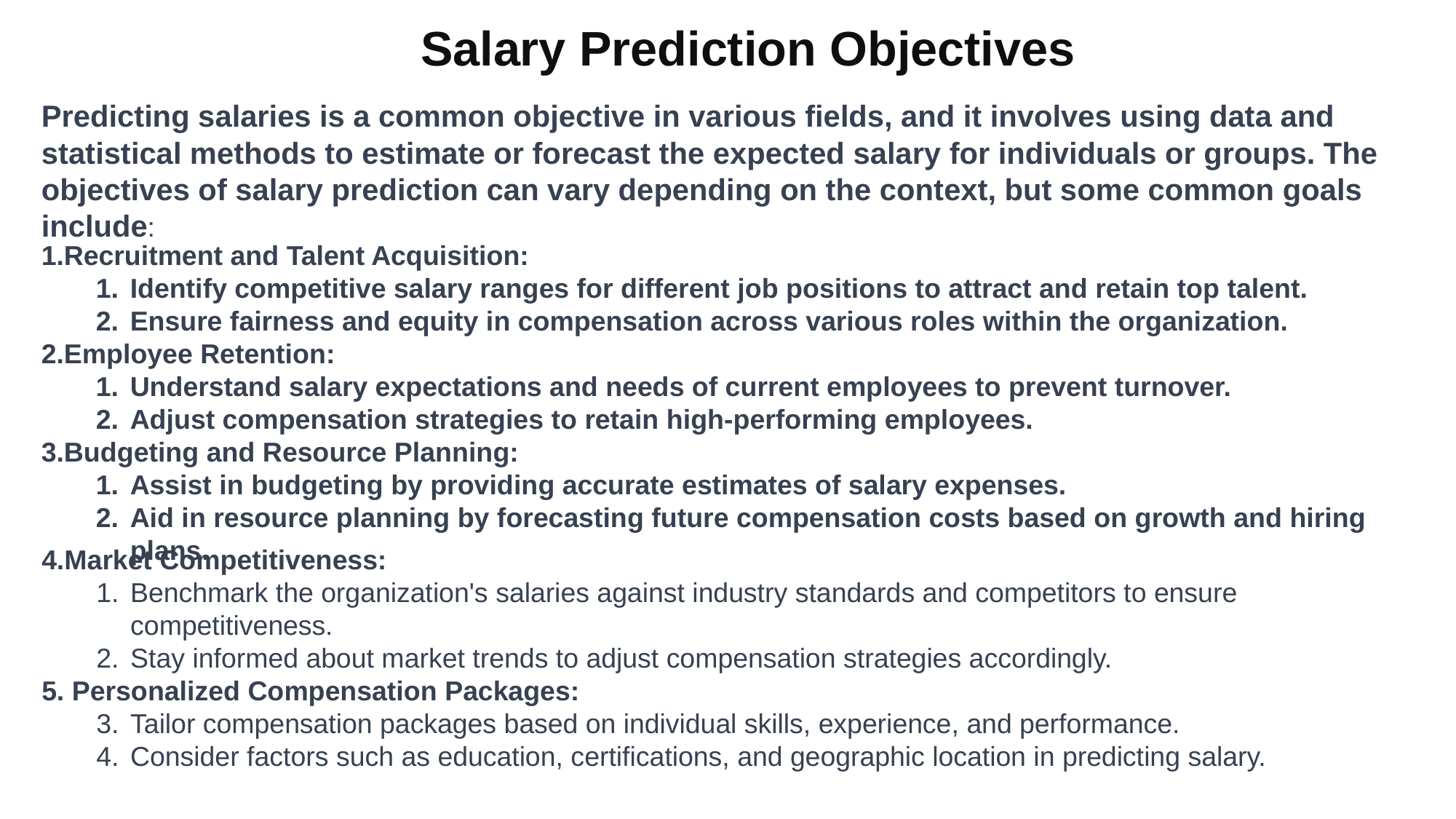

Salary Prediction Objectives
Predicting salaries is a common objective in various fields, and it involves using data and statistical methods to estimate or forecast the expected salary for individuals or groups. The objectives of salary prediction can vary depending on the context, but some common goals include:
Recruitment and Talent Acquisition:
Identify competitive salary ranges for different job positions to attract and retain top talent.
Ensure fairness and equity in compensation across various roles within the organization.
Employee Retention:
Understand salary expectations and needs of current employees to prevent turnover.
Adjust compensation strategies to retain high-performing employees.
Budgeting and Resource Planning:
Assist in budgeting by providing accurate estimates of salary expenses.
Aid in resource planning by forecasting future compensation costs based on growth and hiring plans.
4.Market Competitiveness:
Benchmark the organization's salaries against industry standards and competitors to ensure competitiveness.
Stay informed about market trends to adjust compensation strategies accordingly.
5. Personalized Compensation Packages:
Tailor compensation packages based on individual skills, experience, and performance.
Consider factors such as education, certifications, and geographic location in predicting salary.